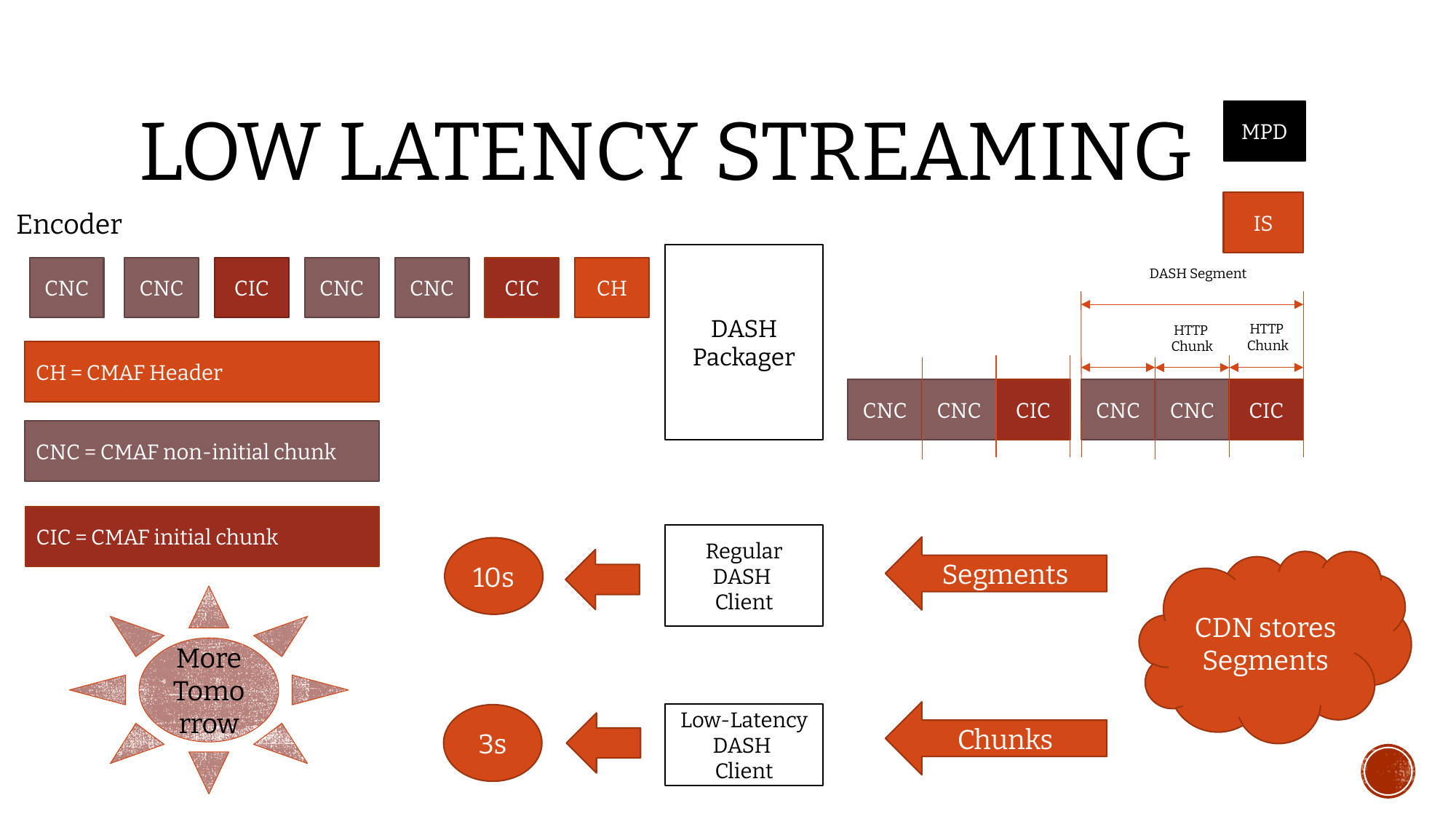

# Low latency Streaming
MPD
IS
Encoder
DASH Packager
CNC
CNC
CIC
CNC
CNC
CIC
CH
DASH Segment
HTTP
Chunk
HTTP
Chunk
CH = CMAF Header
CNC
CNC
CIC
CNC
CNC
CIC
CNC = CMAF non-initial chunk
CIC = CMAF initial chunk
Regular
DASH
Client
Segments
10s

CDN stores Segments
More Tomorrow
Chunks
Low-Latency
DASH
Client
3s